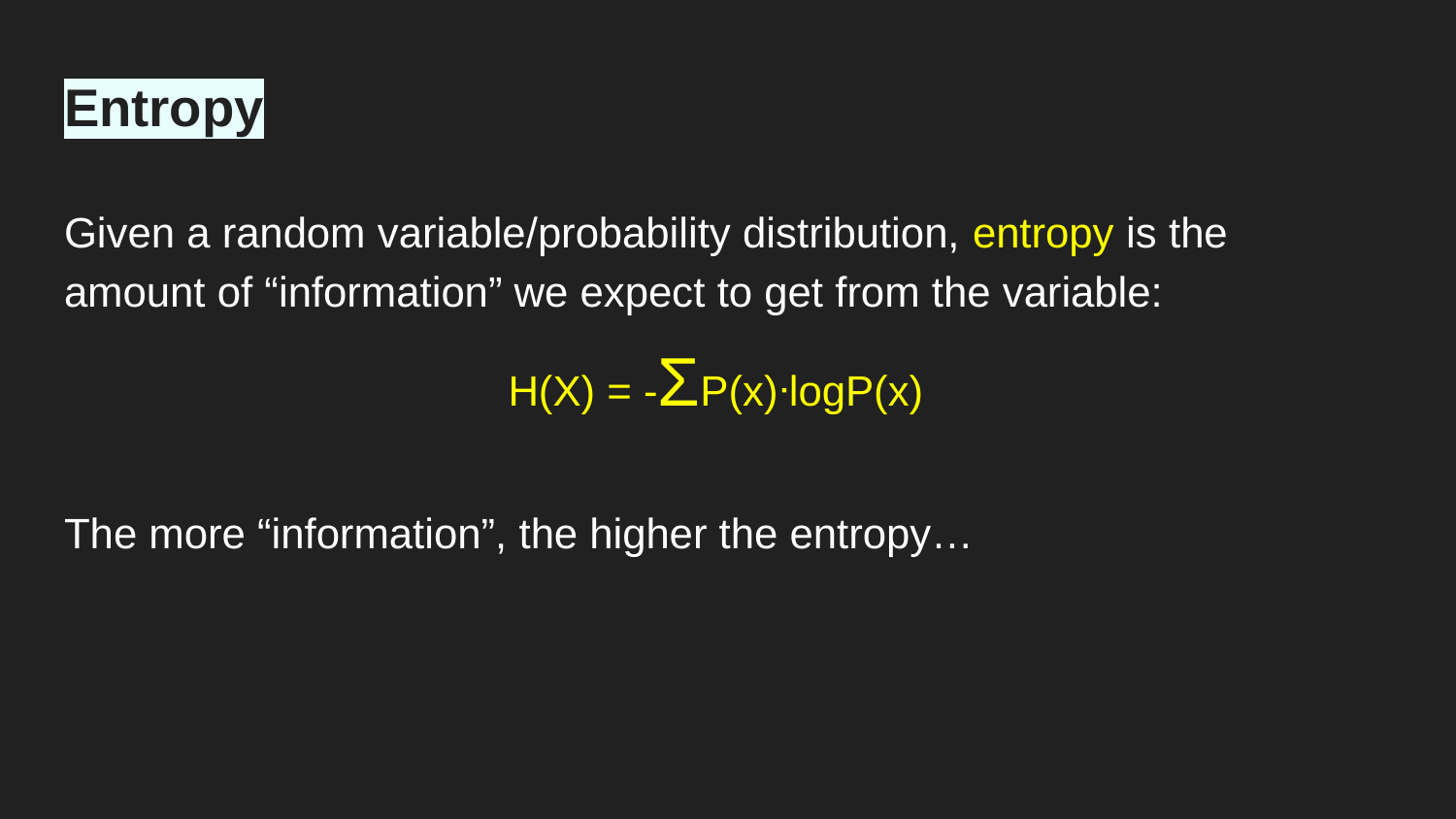

# Entropy
Given a random variable/probability distribution, entropy is the amount of “information” we expect to get from the variable:
H(X) = -ΣP(x)ᐧlogP(x)

The more “information”, the higher the entropy…